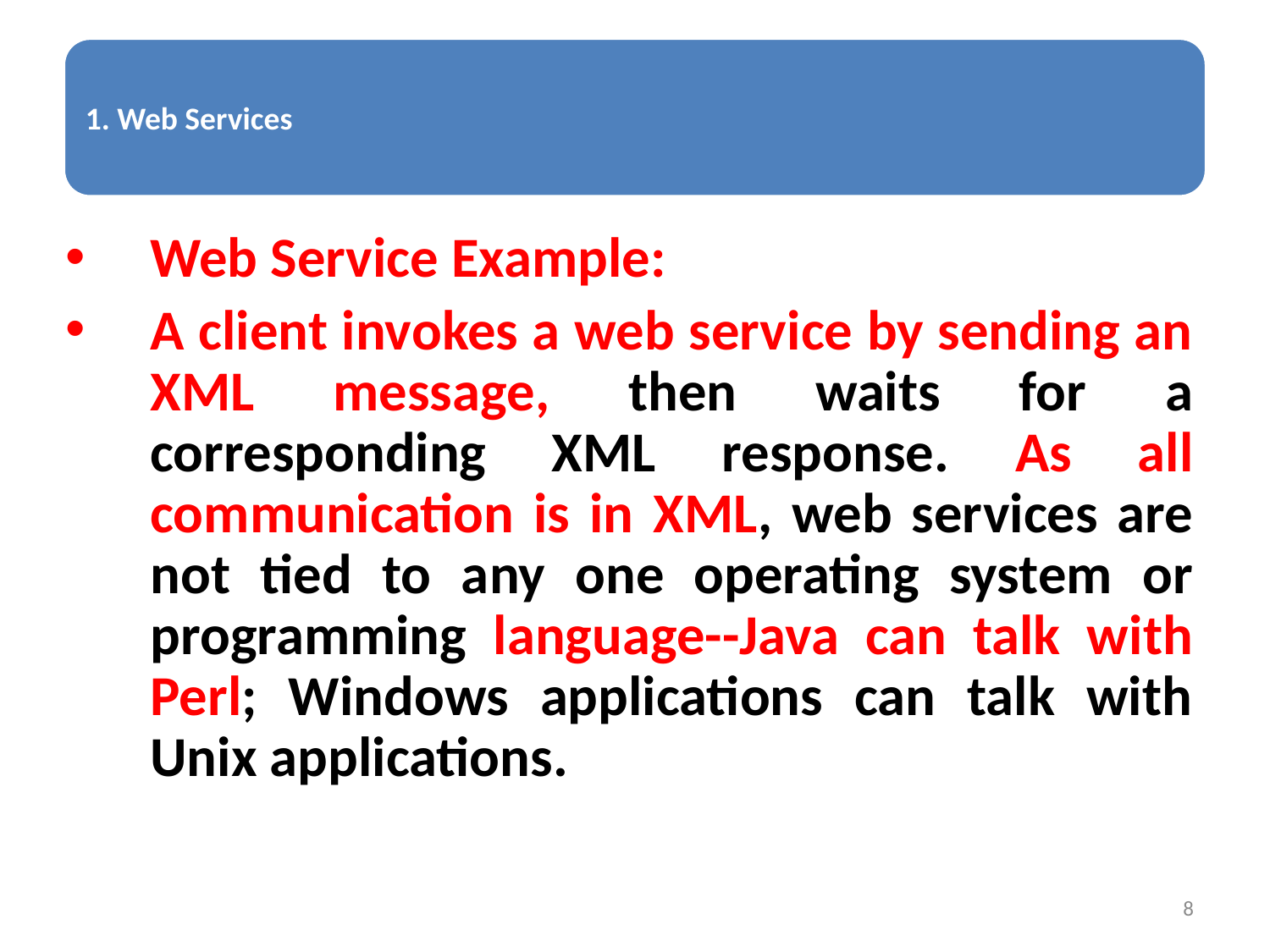

1. Web Services
Web Service Example:
A client invokes a web service by sending an XML message, then waits for a corresponding XML response. As all communication is in XML, web services are not tied to any one operating system or programming language--Java can talk with Perl; Windows applications can talk with Unix applications.
8